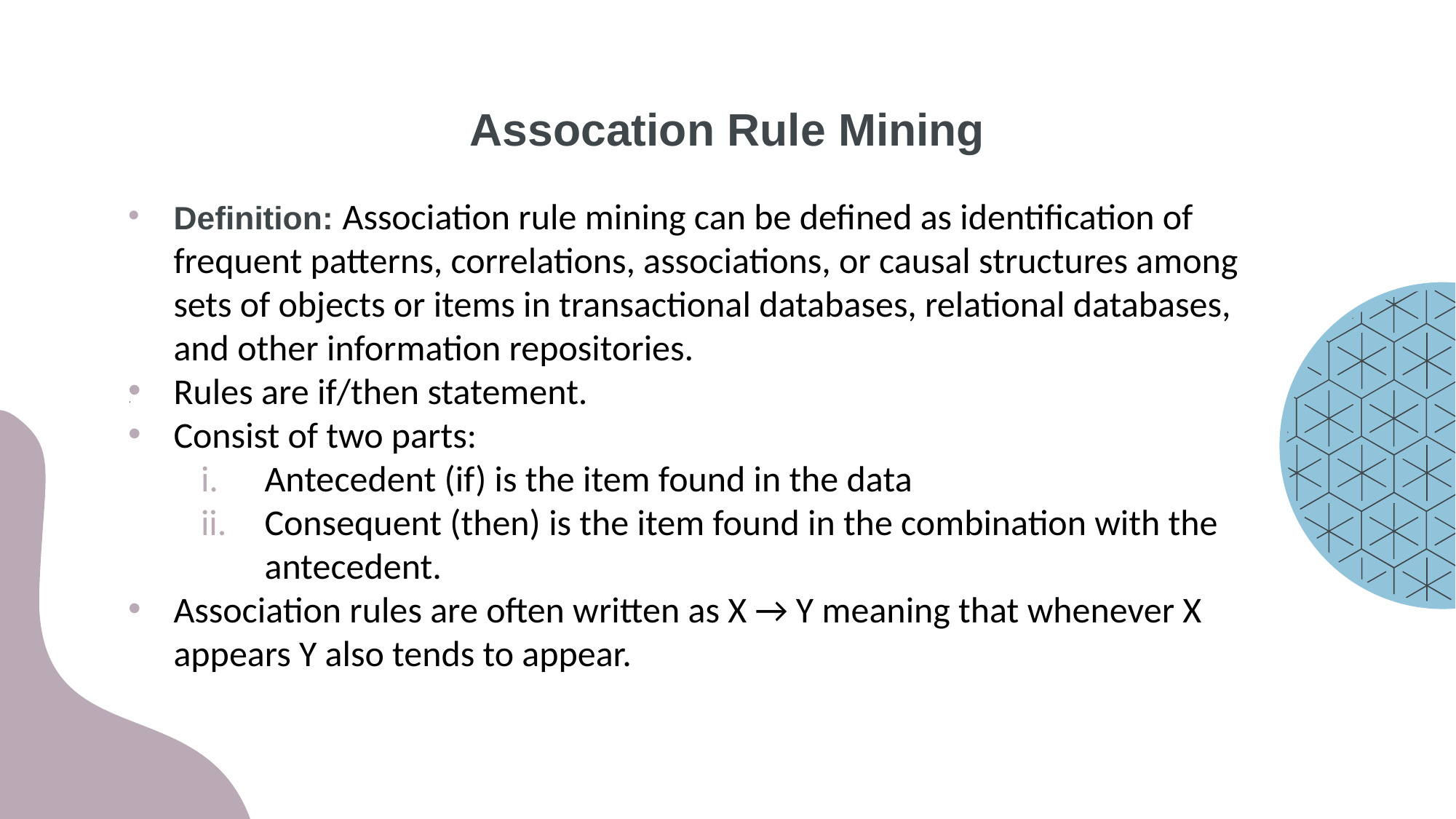

# Assocation Rule Mining
Definition: Association rule mining can be defined as identification of frequent patterns, correlations, associations, or causal structures among sets of objects or items in transactional databases, relational databases, and other information repositories.
Rules are if/then statement.
Consist of two parts:
Antecedent (if) is the item found in the data
Consequent (then) is the item found in the combination with the antecedent.
Association rules are often written as X → Y meaning that whenever X appears Y also tends to appear.